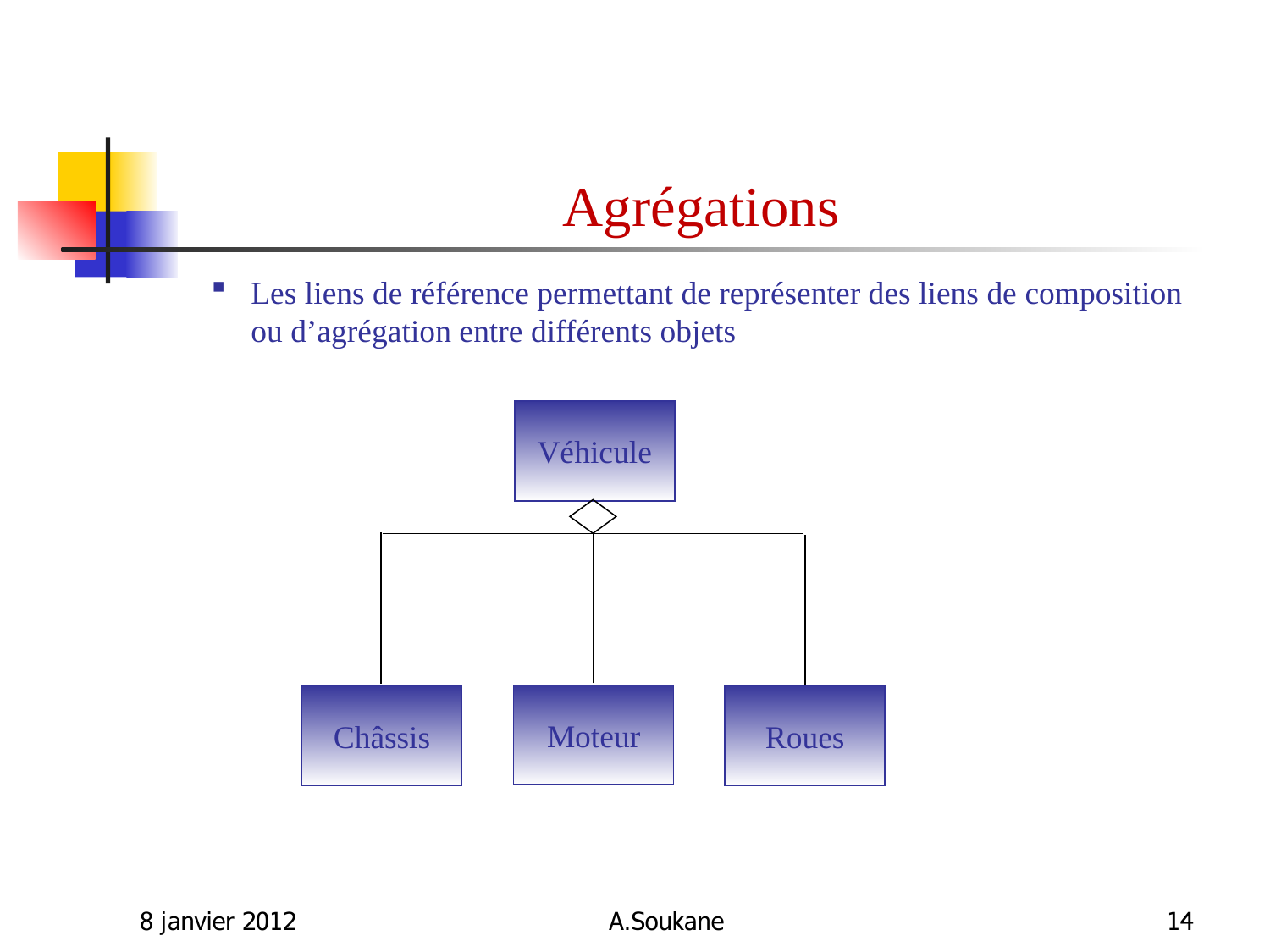

# Agrégations
Les liens de référence permettant de représenter des liens de composition ou d’agrégation entre différents objets

Véhicule

Moteur
Roues
Châssis
8 janvier 2012
A.Soukane
14